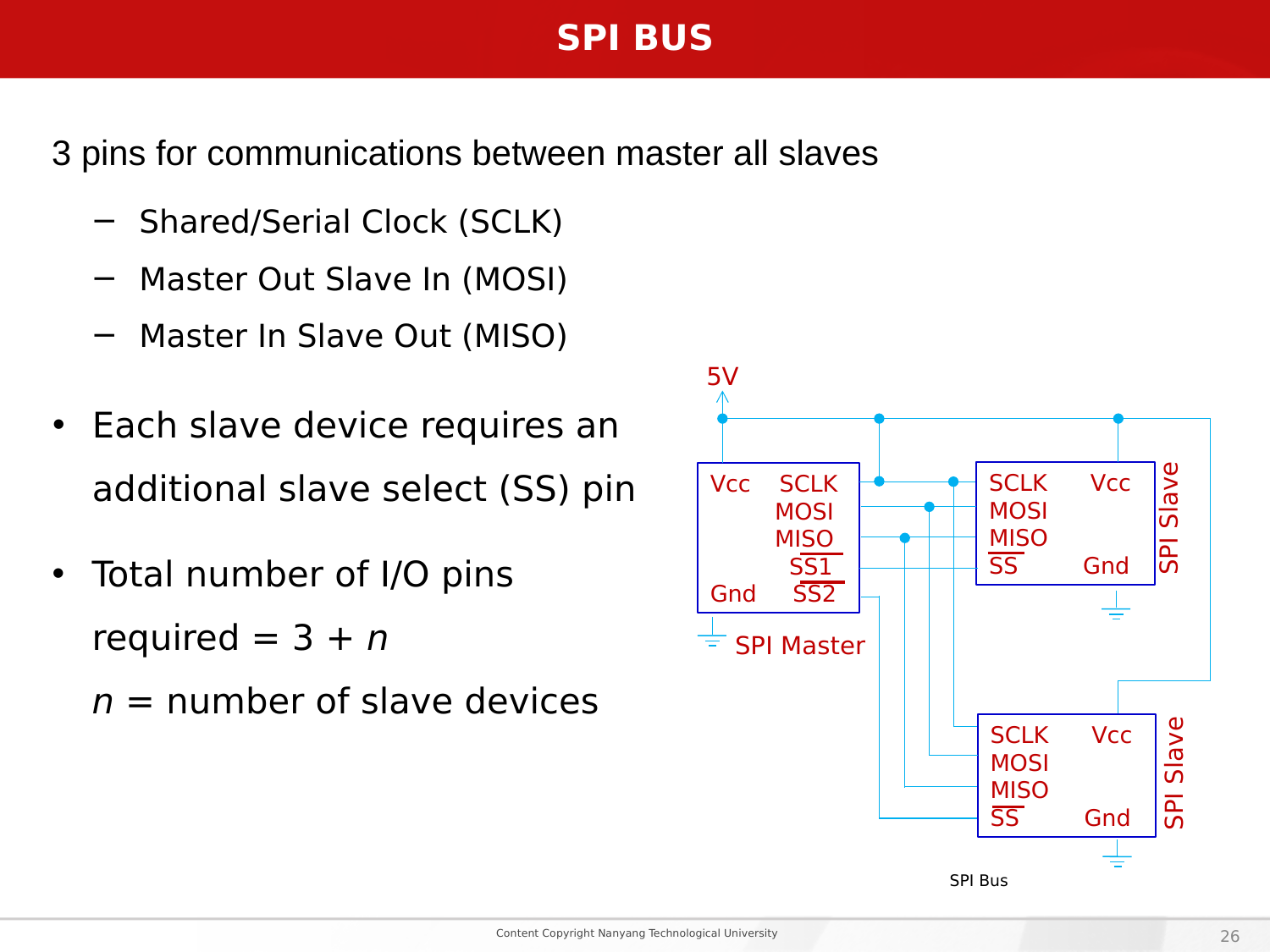

# SPI Bus
3 pins for communications between master all slaves

Shared/Serial Clock (SCLK)
Master Out Slave In (MOSI)
Master In Slave Out (MISO)
5V
SPI Slave
SCLK      Vcc
MOSI
MISO
SS         Gnd
Vcc    SCLK
         MOSI
         MISO
           SS1
Gnd     SS2
SPI Master
SPI Slave
SCLK      Vcc
MOSI
MISO
SS         Gnd
Each slave device requires an additional slave select (SS) pin
Total number of I/O pins required = 3 + n
n = number of slave devices
SPI Bus